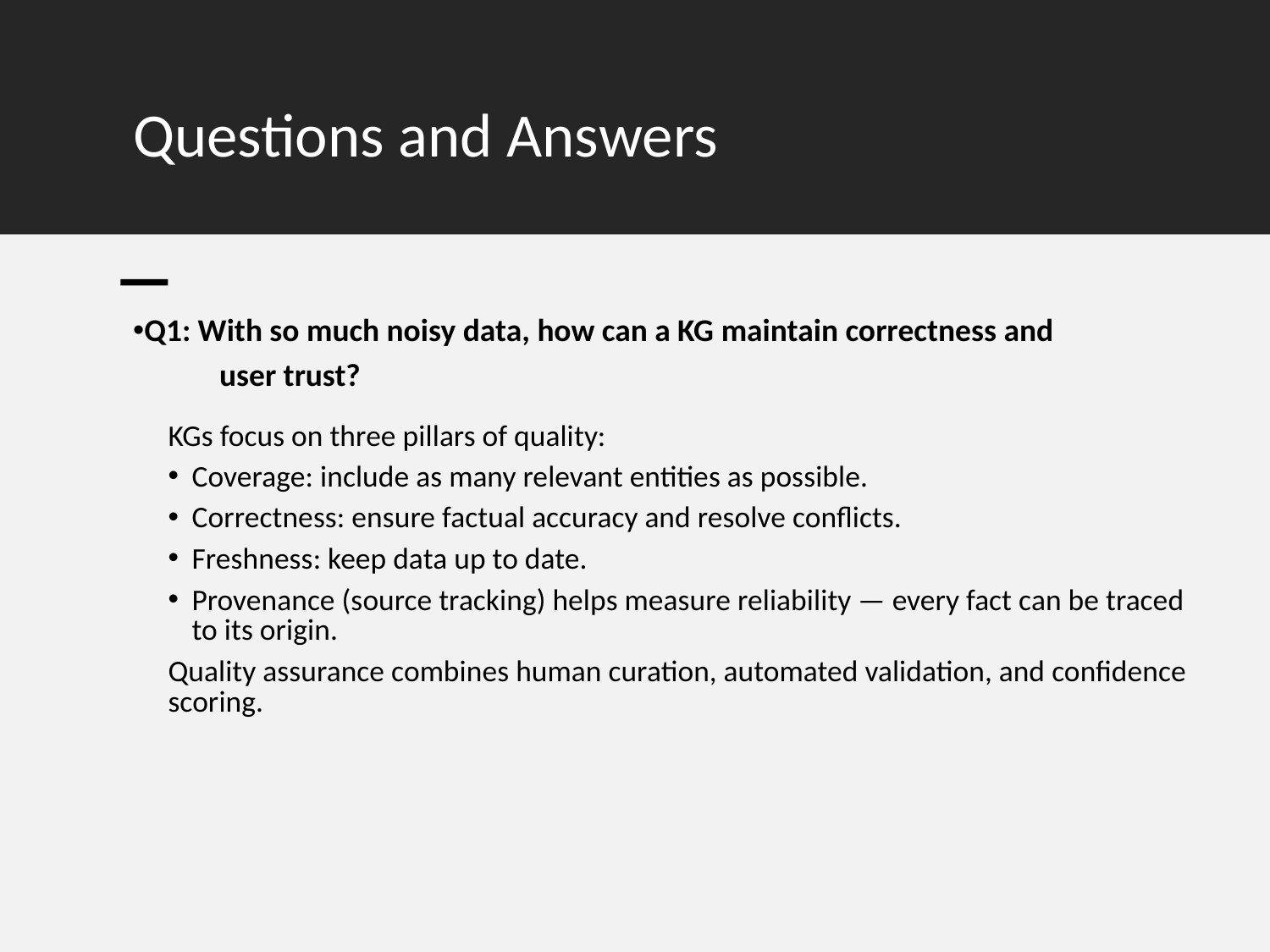

Questions and Answers

Q1: With so much noisy data, how can a KG maintain correctness and
            user trust?
KGs focus on three pillars of quality:
Coverage: include as many relevant entities as possible.
Correctness: ensure factual accuracy and resolve conflicts.
Freshness: keep data up to date.
Provenance (source tracking) helps measure reliability — every fact can be traced to its origin.
Quality assurance combines human curation, automated validation, and confidence scoring.